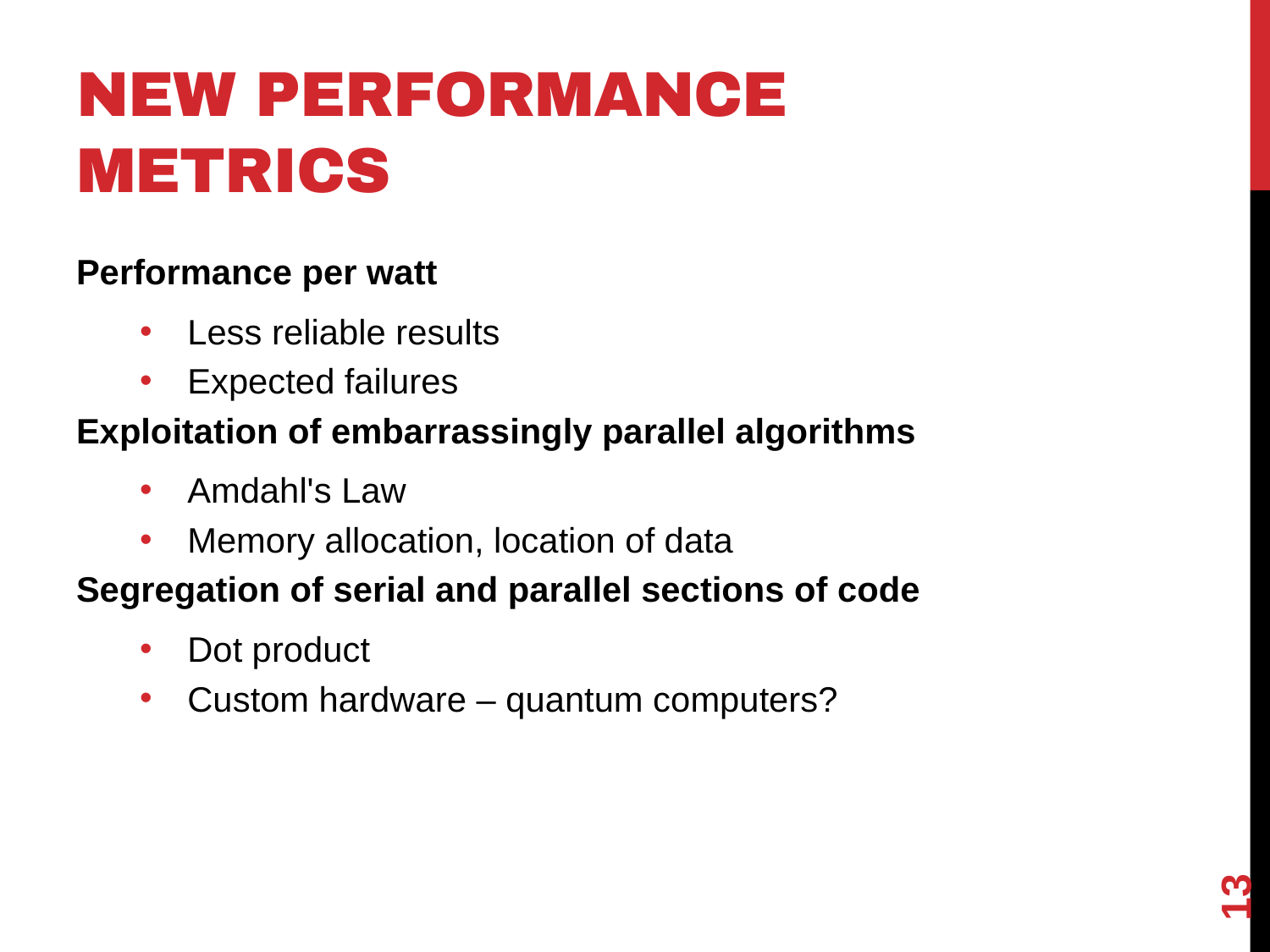

# New performance metrics
Performance per watt
Less reliable results
Expected failures
Exploitation of embarrassingly parallel algorithms
Amdahl's Law
Memory allocation, location of data
Segregation of serial and parallel sections of code
Dot product
Custom hardware – quantum computers?

13